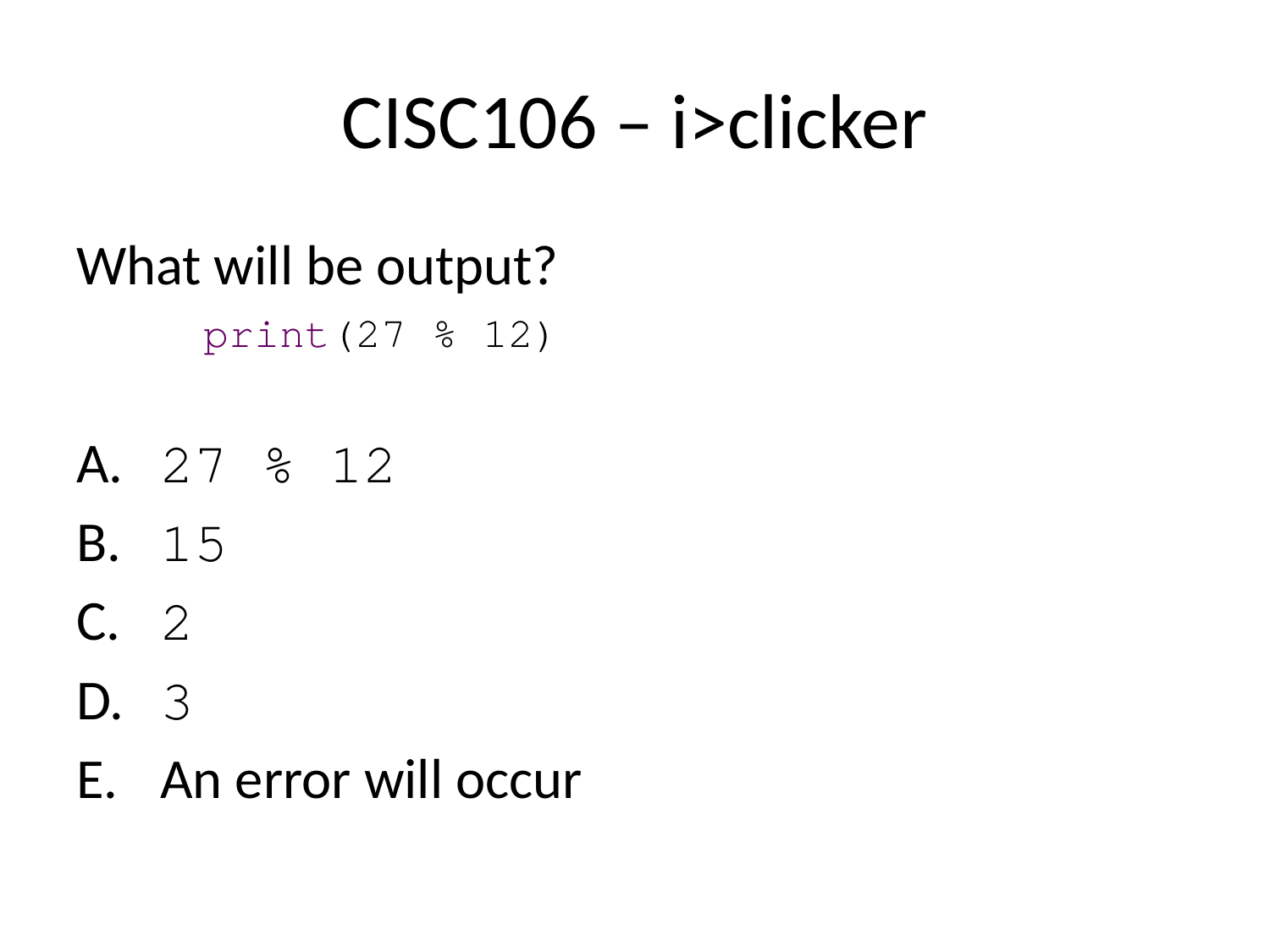

# CISC106 – i>clicker
What will be output?
print(27 % 12)

 27 % 12
 15
 2
 3
 An error will occur